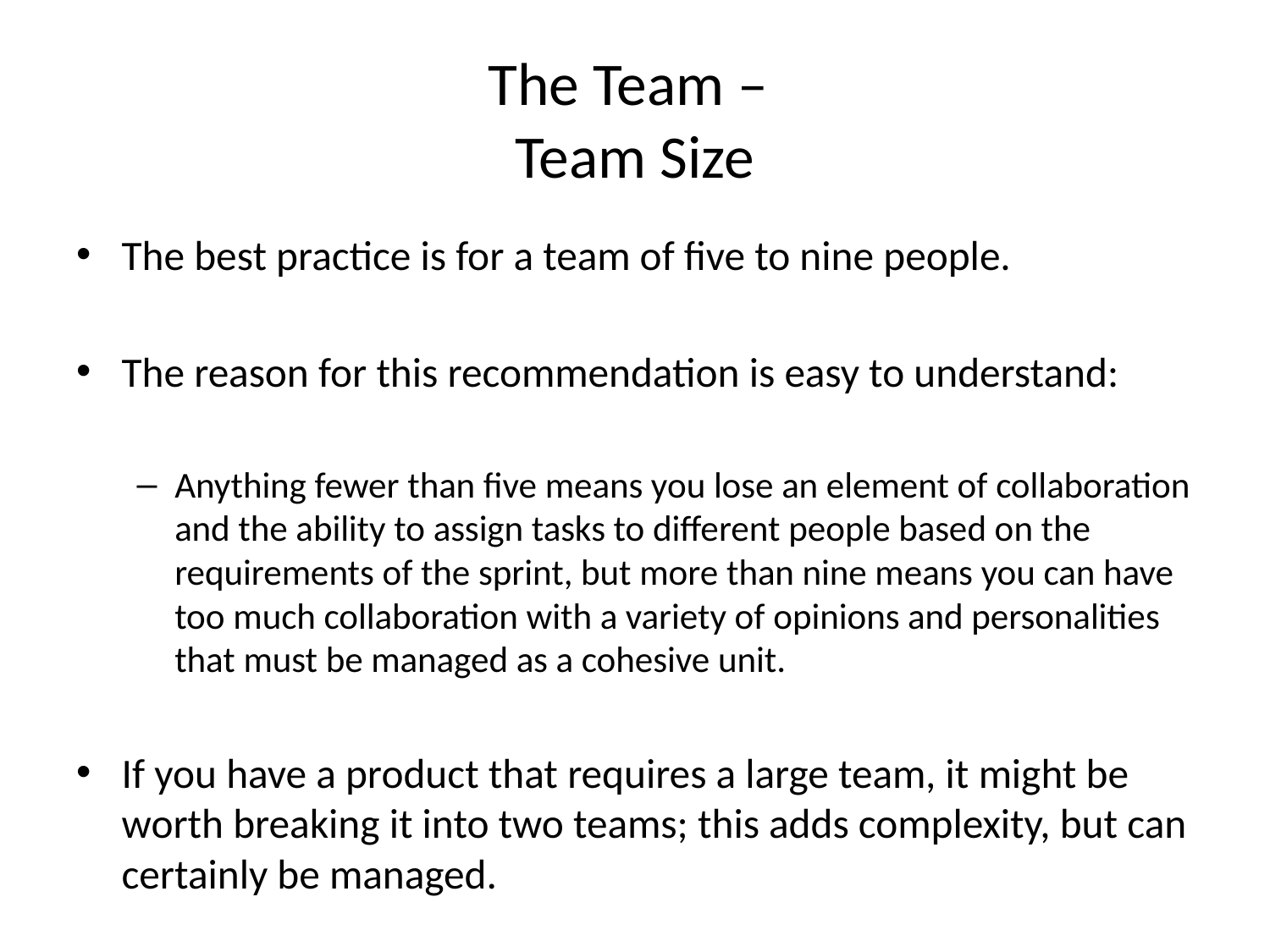

# The Team – Team Size
The best practice is for a team of five to nine people.

The reason for this recommendation is easy to understand:

Anything fewer than five means you lose an element of collaboration and the ability to assign tasks to different people based on the requirements of the sprint, but more than nine means you can have too much collaboration with a variety of opinions and personalities that must be managed as a cohesive unit.

If you have a product that requires a large team, it might be worth breaking it into two teams; this adds complexity, but can certainly be managed.